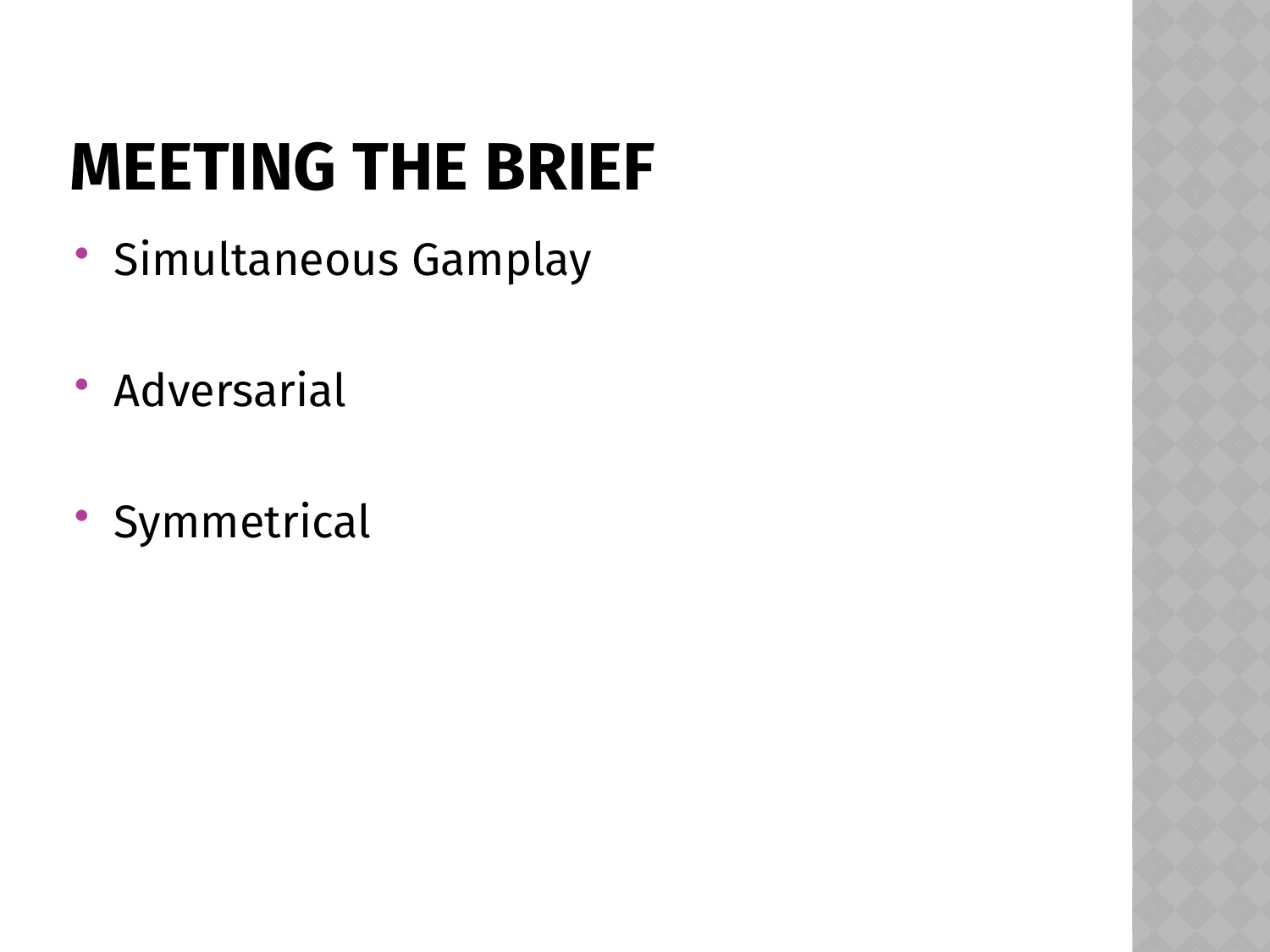

# Meeting the Brief
Simultaneous Gamplay

Adversarial

Symmetrical